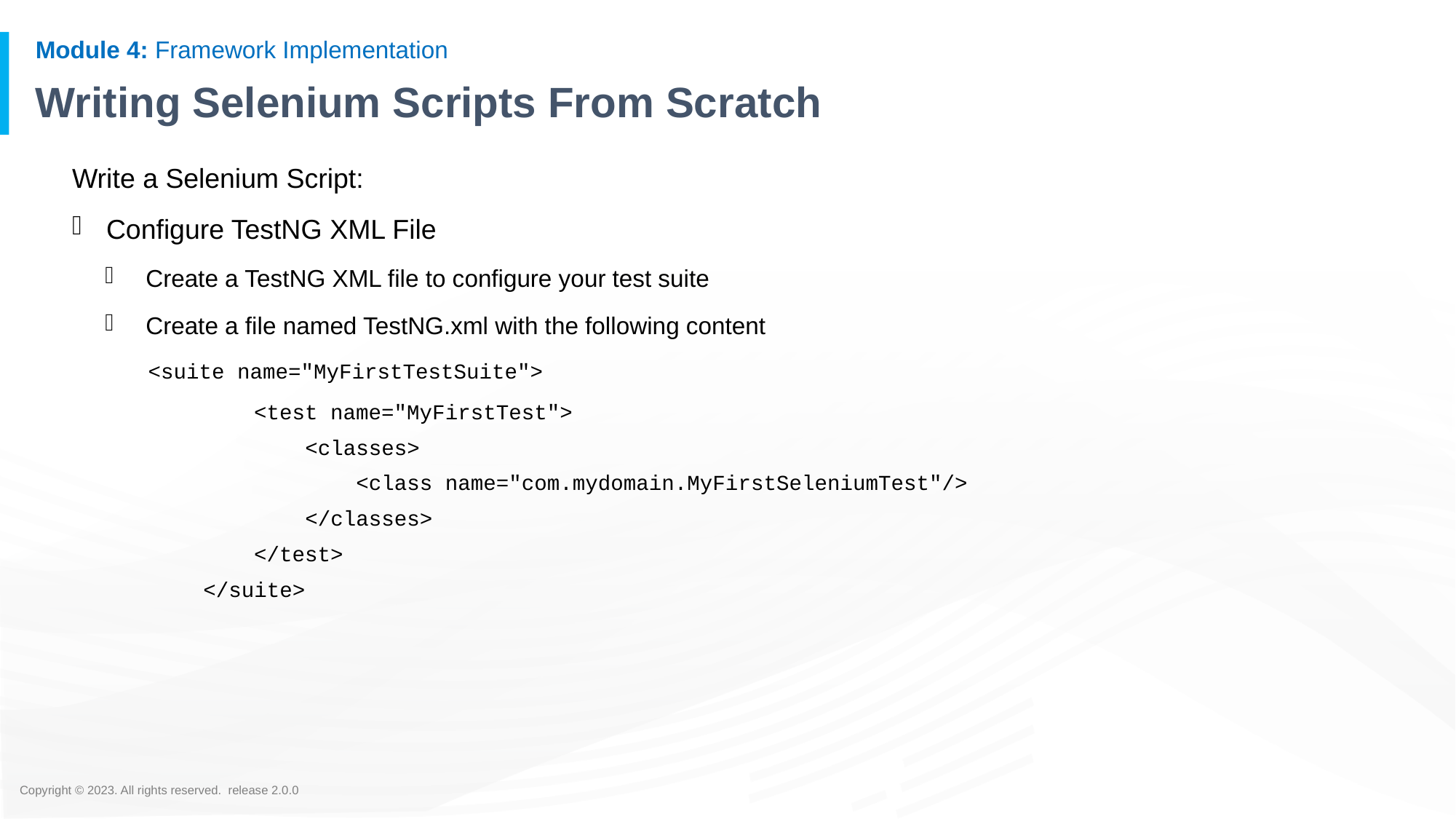

# Writing Selenium Scripts From Scratch
Write a Selenium Script:
Configure TestNG XML File
Create a TestNG XML file to configure your test suite
Create a file named TestNG.xml with the following content
<suite name="MyFirstTestSuite">
    <test name="MyFirstTest">
        <classes>
            <class name="com.mydomain.MyFirstSeleniumTest"/>
        </classes>
    </test>
</suite>